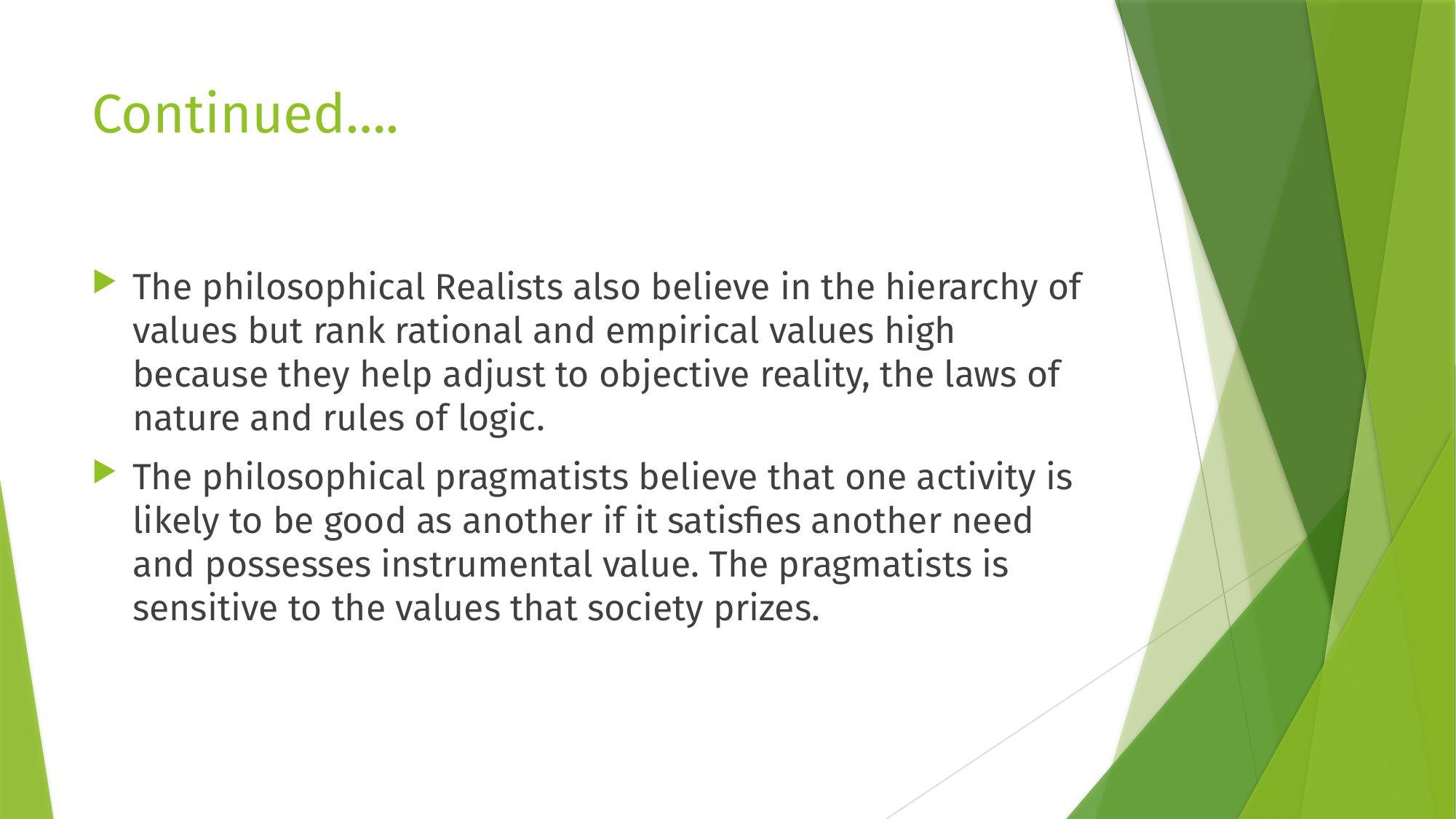

# Continued….
The philosophical Realists also believe in the hierarchy of values but rank rational and empirical values high because they help adjust to objective reality, the laws of nature and rules of logic.
The philosophical pragmatists believe that one activity is likely to be good as another if it satisfies another need and possesses instrumental value. The pragmatists is sensitive to the values that society prizes.